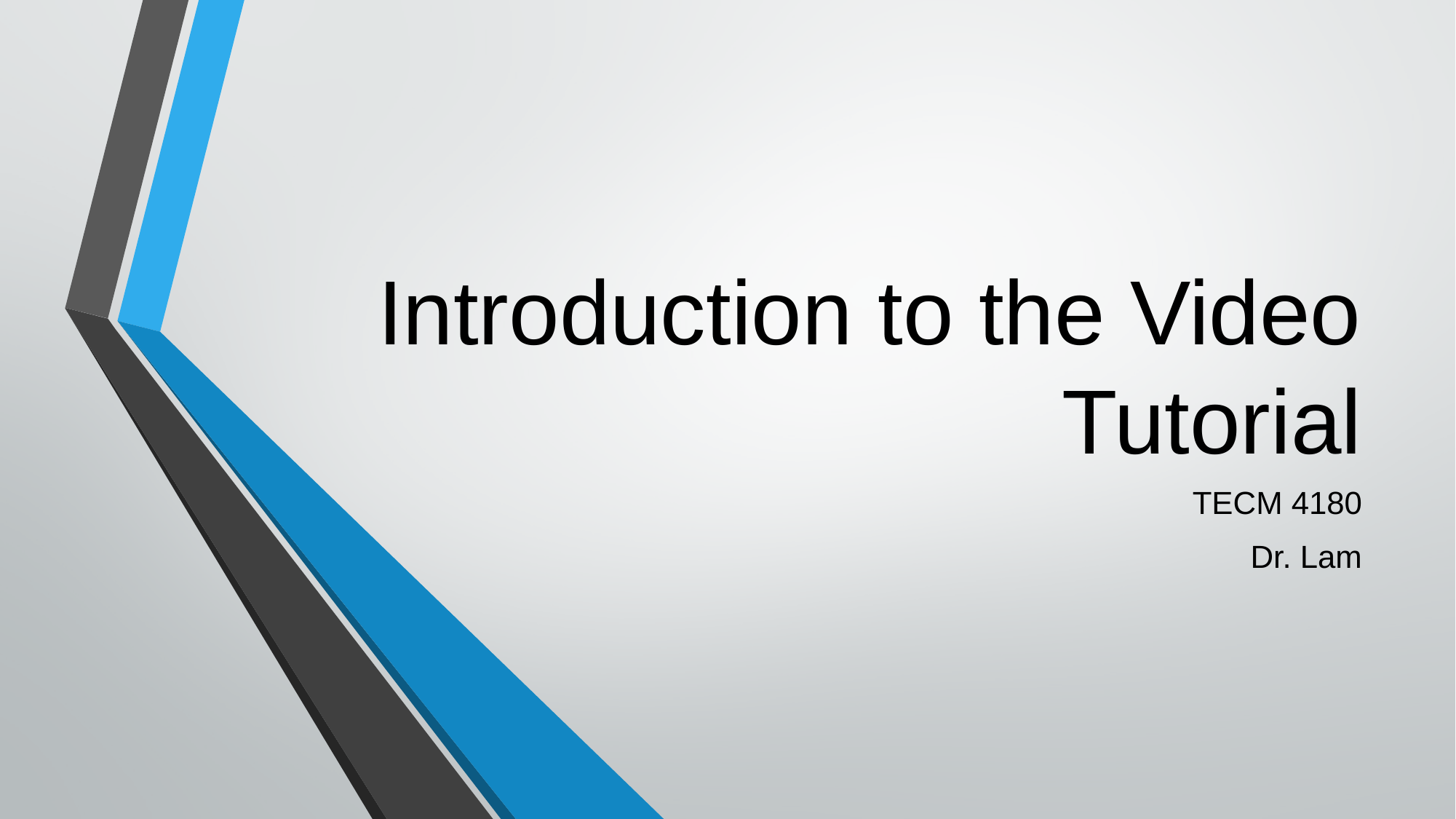

# Introduction to the Video Tutorial
TECM 4180
Dr. Lam